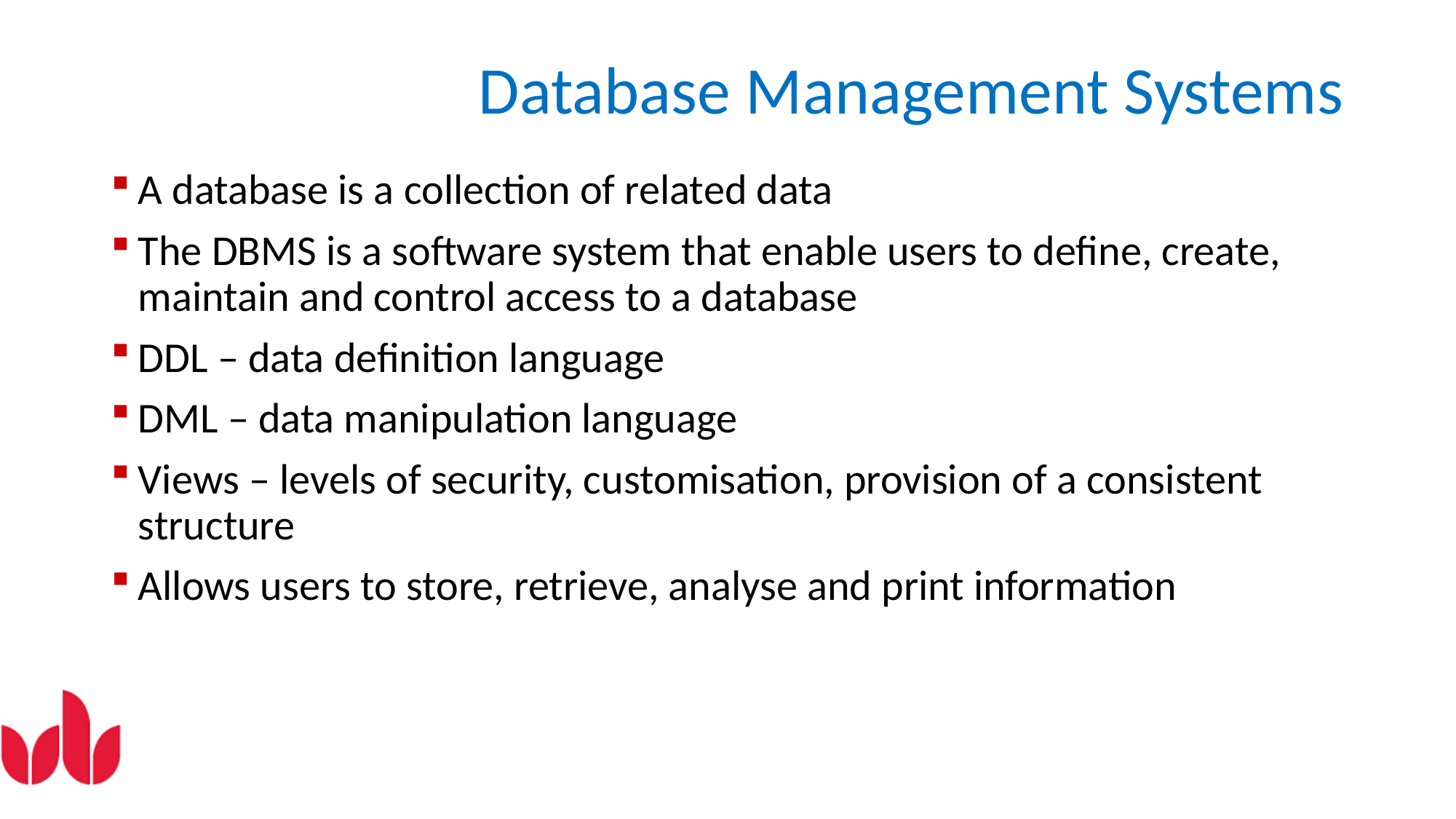

# Database Management Systems
A database is a collection of related data
The DBMS is a software system that enable users to define, create, maintain and control access to a database
DDL – data definition language
DML – data manipulation language
Views – levels of security, customisation, provision of a consistent structure
Allows users to store, retrieve, analyse and print information